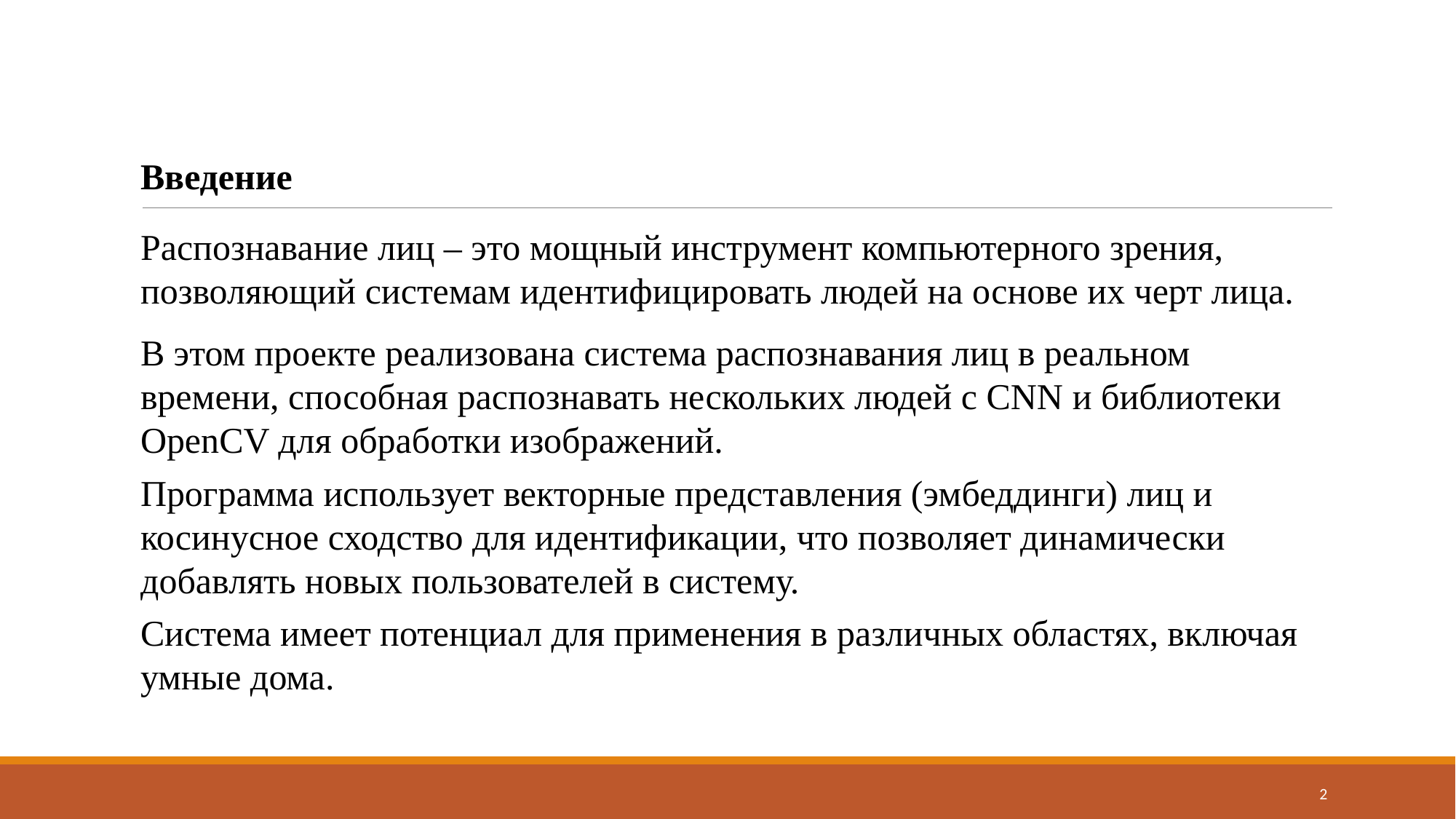

Введение
Распознавание лиц – это мощный инструмент компьютерного зрения, позволяющий системам идентифицировать людей на основе их черт лица.
В этом проекте реализована система распознавания лиц в реальном времени, способная распознавать нескольких людей с CNN и библиотеки OpenCV для обработки изображений.
Программа использует векторные представления (эмбеддинги) лиц и косинусное сходство для идентификации, что позволяет динамически добавлять новых пользователей в систему.
Система имеет потенциал для применения в различных областях, включая умные дома.
2